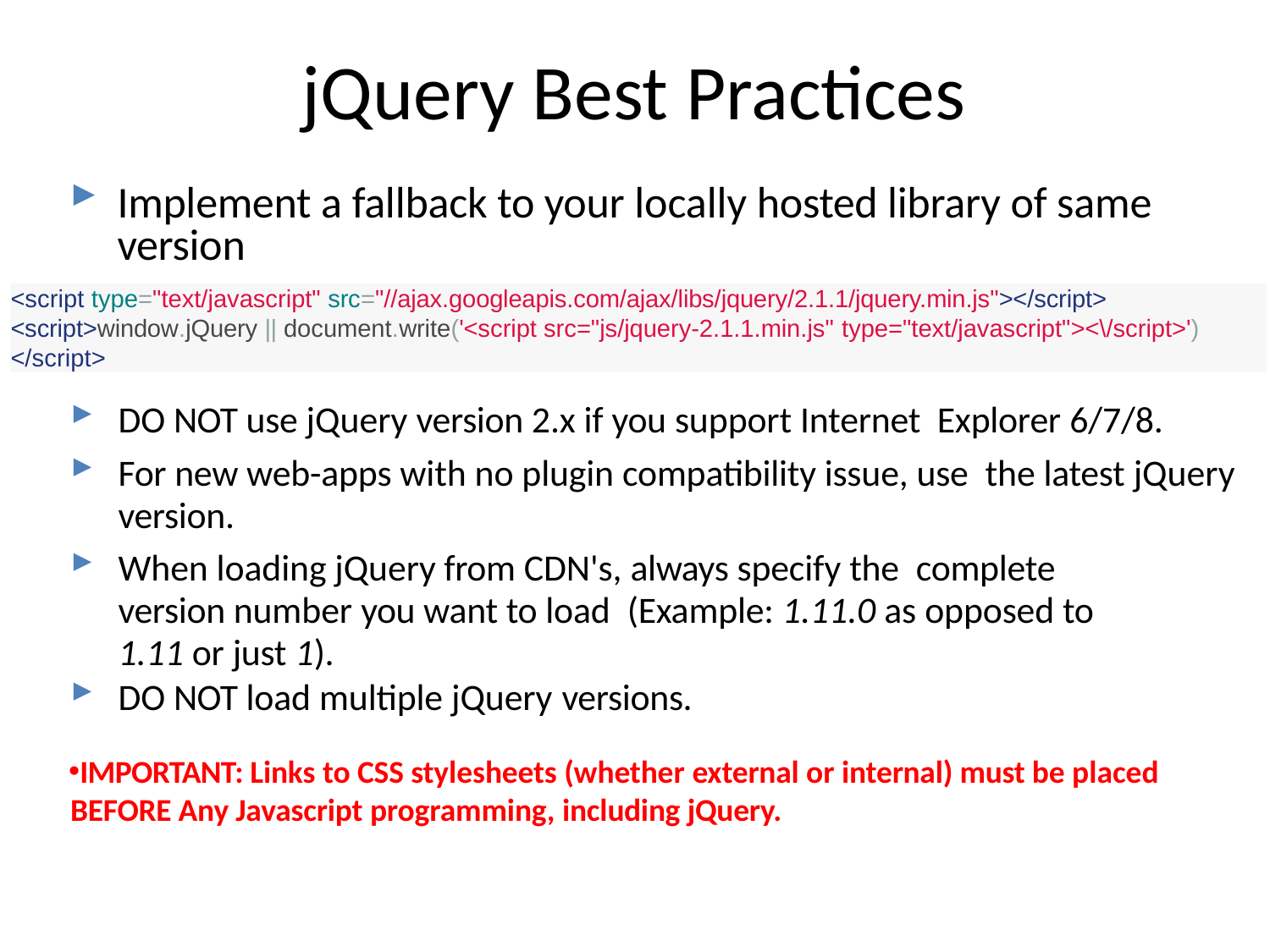

# jQuery Best Practices
Implement a fallback to your locally hosted library of same  version
<script type="text/javascript" src="//ajax.googleapis.com/ajax/libs/jquery/2.1.1/jquery.min.js"></script>
<script>window.jQuery || document.write('<script src="js/jquery-2.1.1.min.js" type="text/javascript"><\/script>')
</script>
DO NOT use jQuery version 2.x if you support Internet  Explorer 6/7/8.
For new web-apps with no plugin compatibility issue, use  the latest jQuery version.
When loading jQuery from CDN's, always specify the  complete version number you want to load  (Example: 1.11.0 as opposed to 1.11 or just 1).
DO NOT load multiple jQuery versions.
IMPORTANT: Links to CSS stylesheets (whether external or internal) must be placed  BEFORE Any Javascript programming, including jQuery.